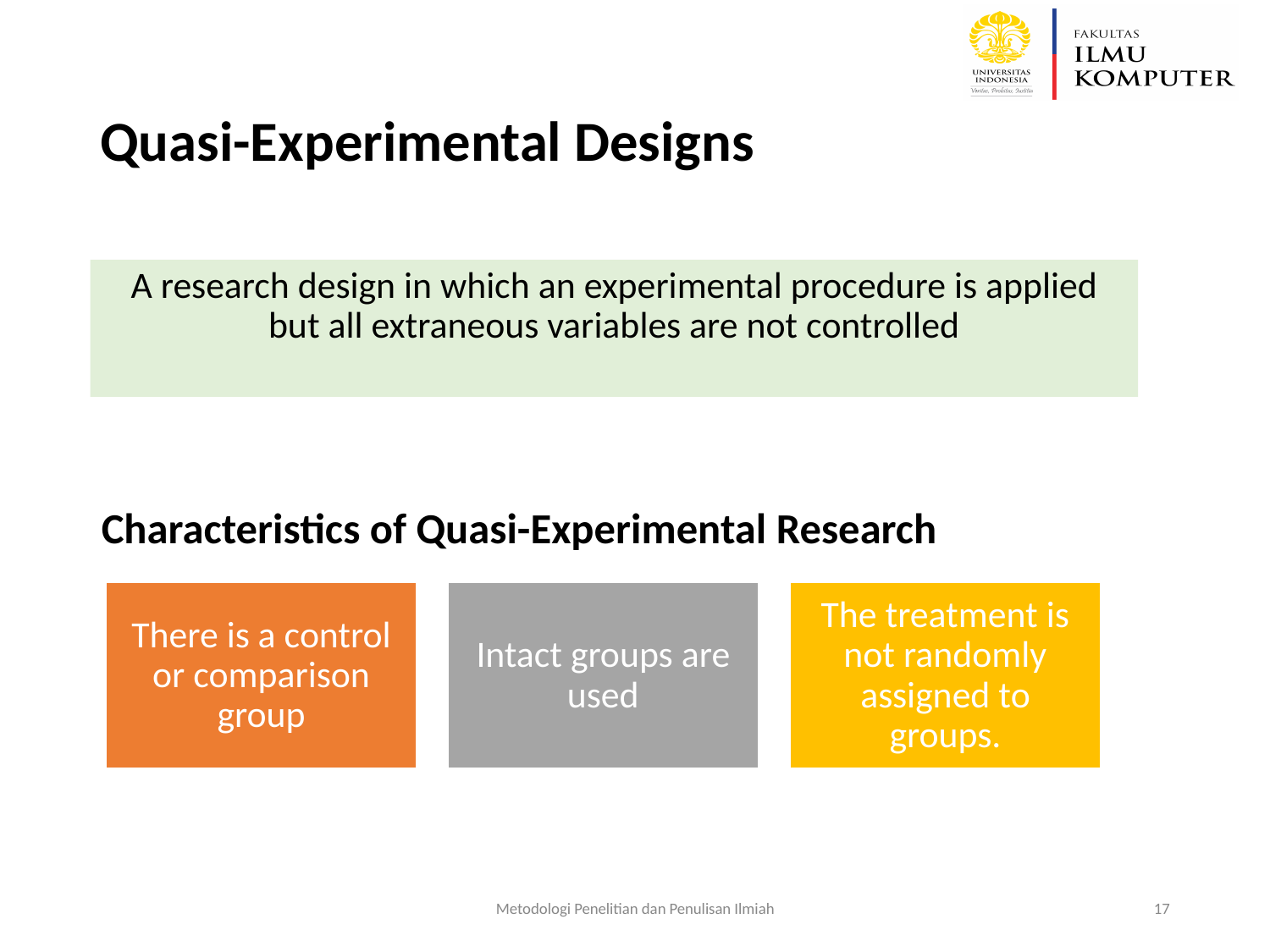

# Quasi-Experimental Designs
A research design in which an experimental procedure is applied but all extraneous variables are not controlled
Characteristics of Quasi-Experimental Research

There is a control or comparison group

Intact groups are used

The treatment is not randomly assigned to groups.
Metodologi Penelitian dan Penulisan Ilmiah
17